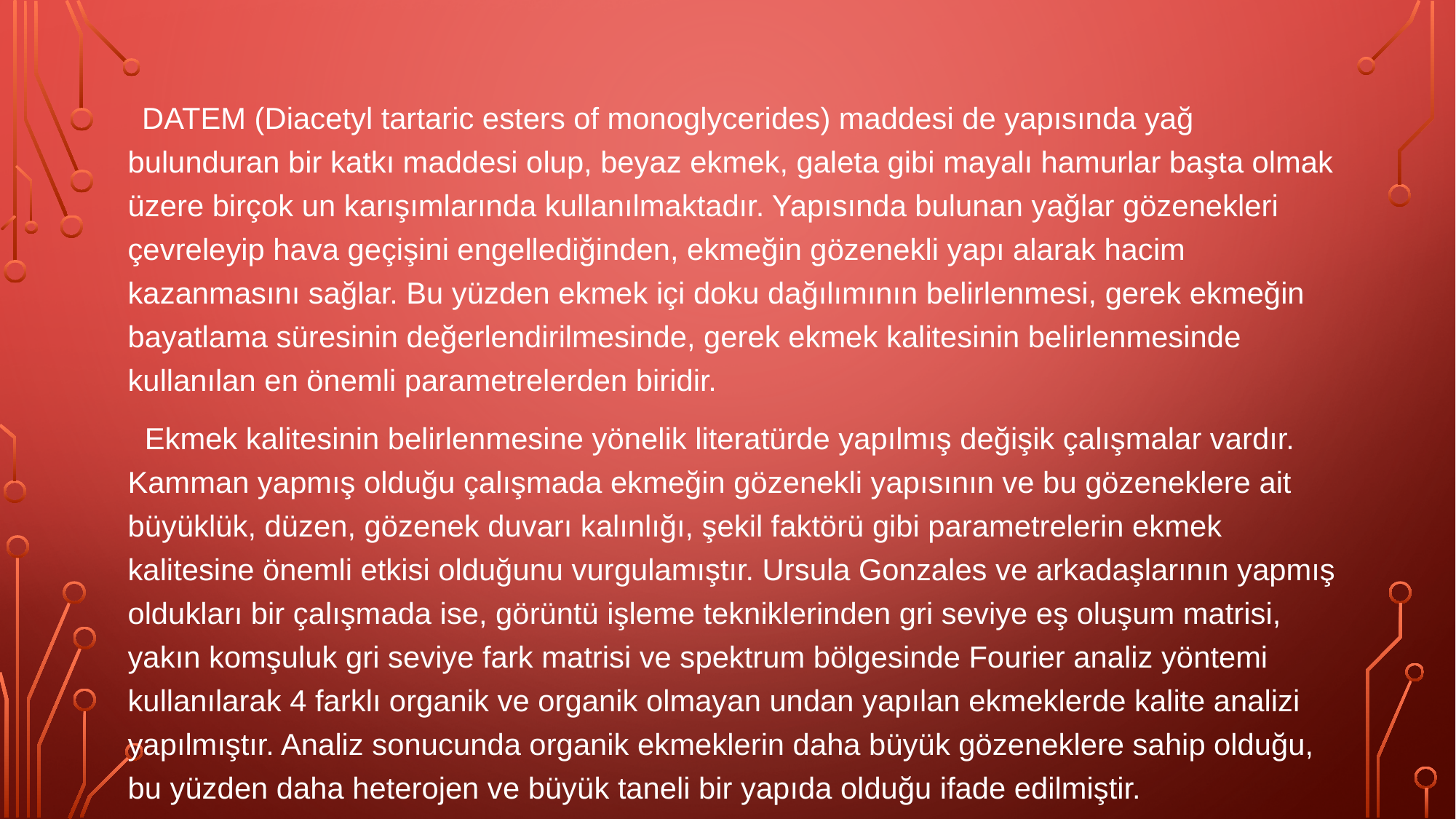

DATEM (Diacetyl tartaric esters of monoglycerides) maddesi de yapısında yağ bulunduran bir katkı maddesi olup, beyaz ekmek, galeta gibi mayalı hamurlar başta olmak üzere birçok un karışımlarında kullanılmaktadır. Yapısında bulunan yağlar gözenekleri çevreleyip hava geçişini engellediğinden, ekmeğin gözenekli yapı alarak hacim kazanmasını sağlar. Bu yüzden ekmek içi doku dağılımının belirlenmesi, gerek ekmeğin bayatlama süresinin değerlendirilmesinde, gerek ekmek kalitesinin belirlenmesinde kullanılan en önemli parametrelerden biridir.
  Ekmek kalitesinin belirlenmesine yönelik literatürde yapılmış değişik çalışmalar vardır. Kamman yapmış olduğu çalışmada ekmeğin gözenekli yapısının ve bu gözeneklere ait büyüklük, düzen, gözenek duvarı kalınlığı, şekil faktörü gibi parametrelerin ekmek kalitesine önemli etkisi olduğunu vurgulamıştır. Ursula Gonzales ve arkadaşlarının yapmış oldukları bir çalışmada ise, görüntü işleme tekniklerinden gri seviye eş oluşum matrisi, yakın komşuluk gri seviye fark matrisi ve spektrum bölgesinde Fourier analiz yöntemi kullanılarak 4 farklı organik ve organik olmayan undan yapılan ekmeklerde kalite analizi yapılmıştır. Analiz sonucunda organik ekmeklerin daha büyük gözeneklere sahip olduğu, bu yüzden daha heterojen ve büyük taneli bir yapıda olduğu ifade edilmiştir.